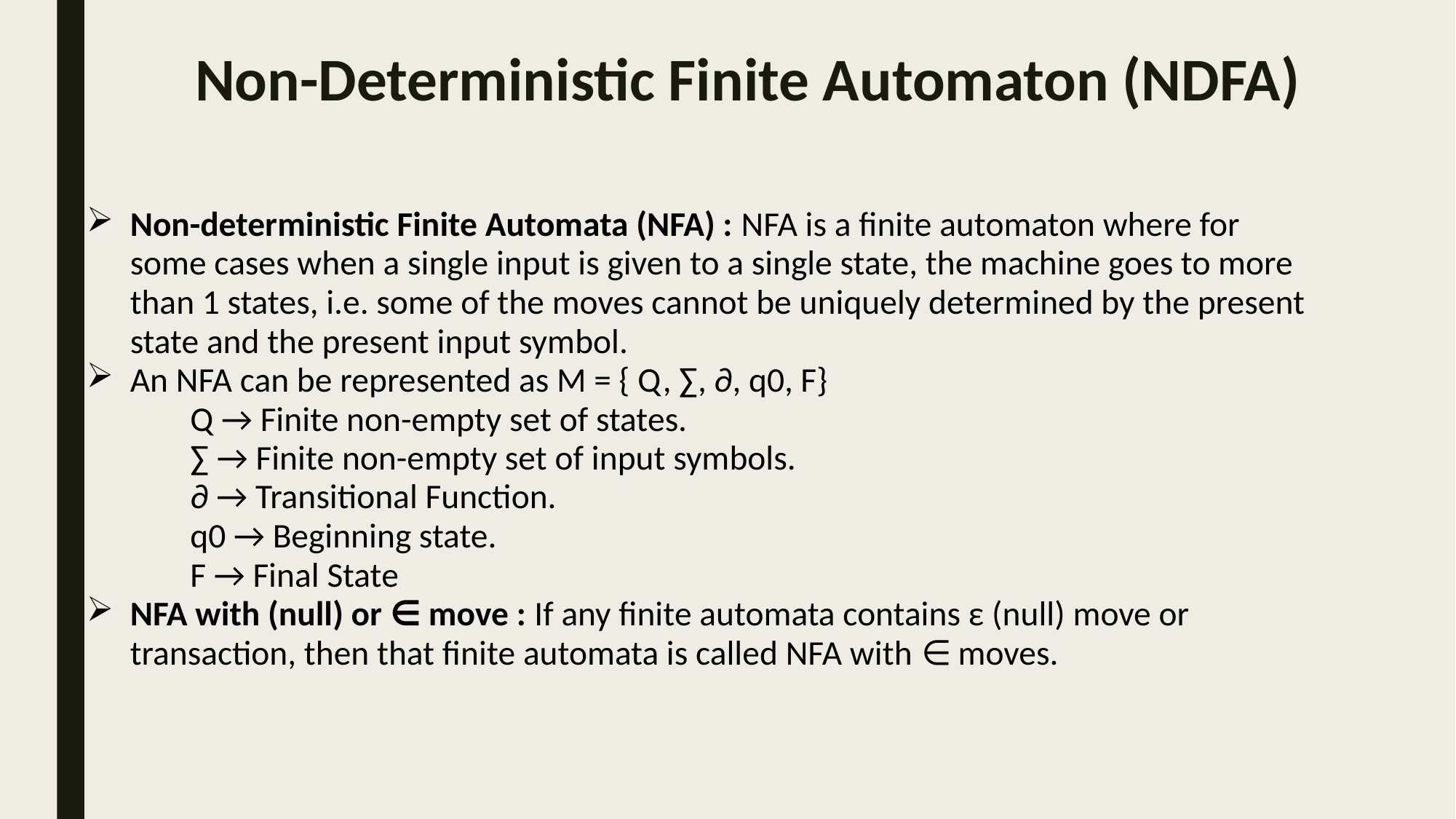

# Non-Deterministic Finite Automaton (NDFA)
Non-deterministic Finite Automata (NFA) : NFA is a finite automaton where for some cases when a single input is given to a single state, the machine goes to more than 1 states, i.e. some of the moves cannot be uniquely determined by the present state and the present input symbol.
An NFA can be represented as M = { Q, ∑, ∂, q0, F}
	Q → Finite non-empty set of states.
	∑ → Finite non-empty set of input symbols.
	∂ → Transitional Function.
	q0 → Beginning state.
	F → Final State
NFA with (null) or ∈ move : If any finite automata contains ε (null) move or transaction, then that finite automata is called NFA with ∈ moves.